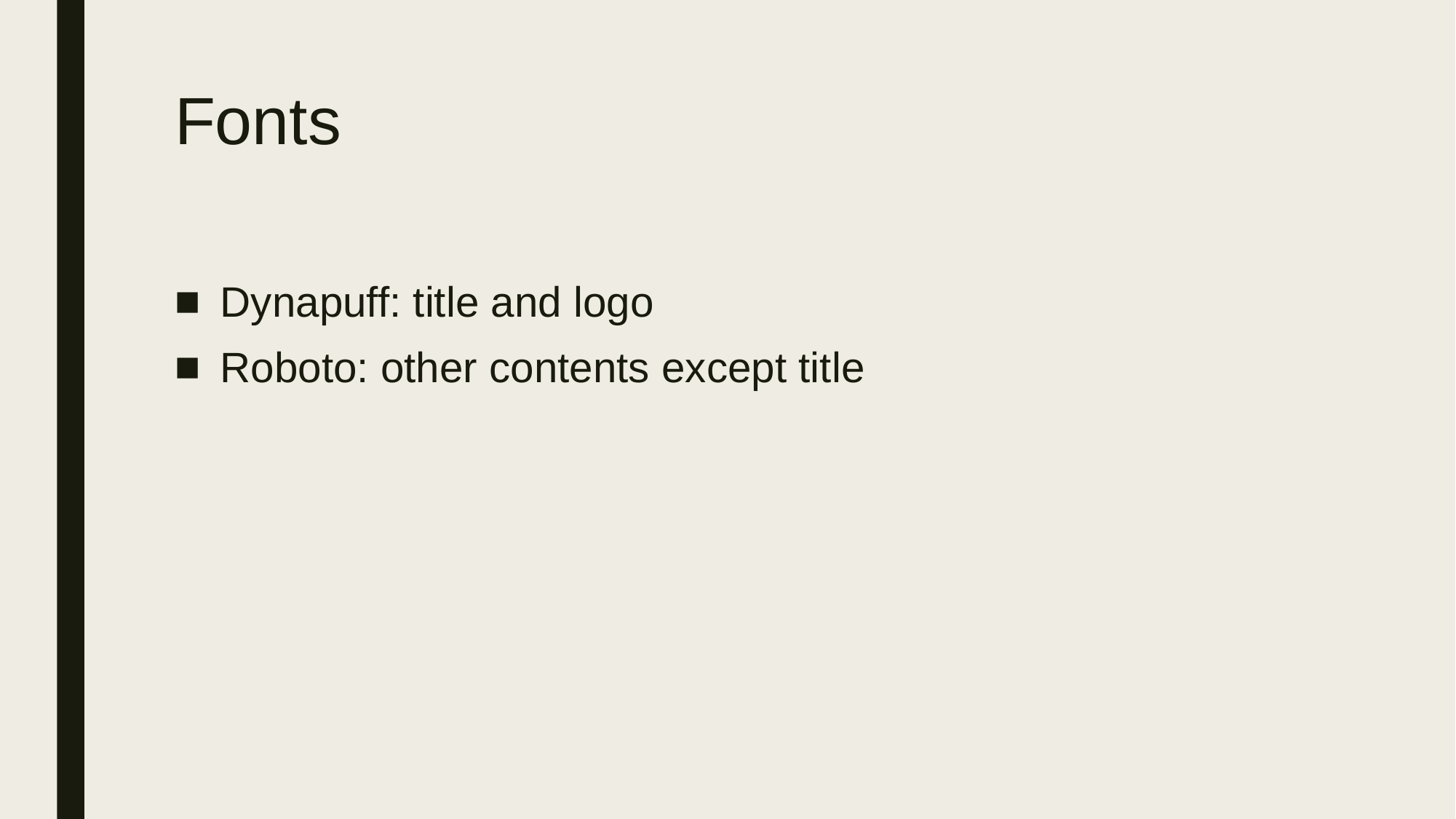

# Fonts
Dynapuff: title and logo
Roboto: other contents except title